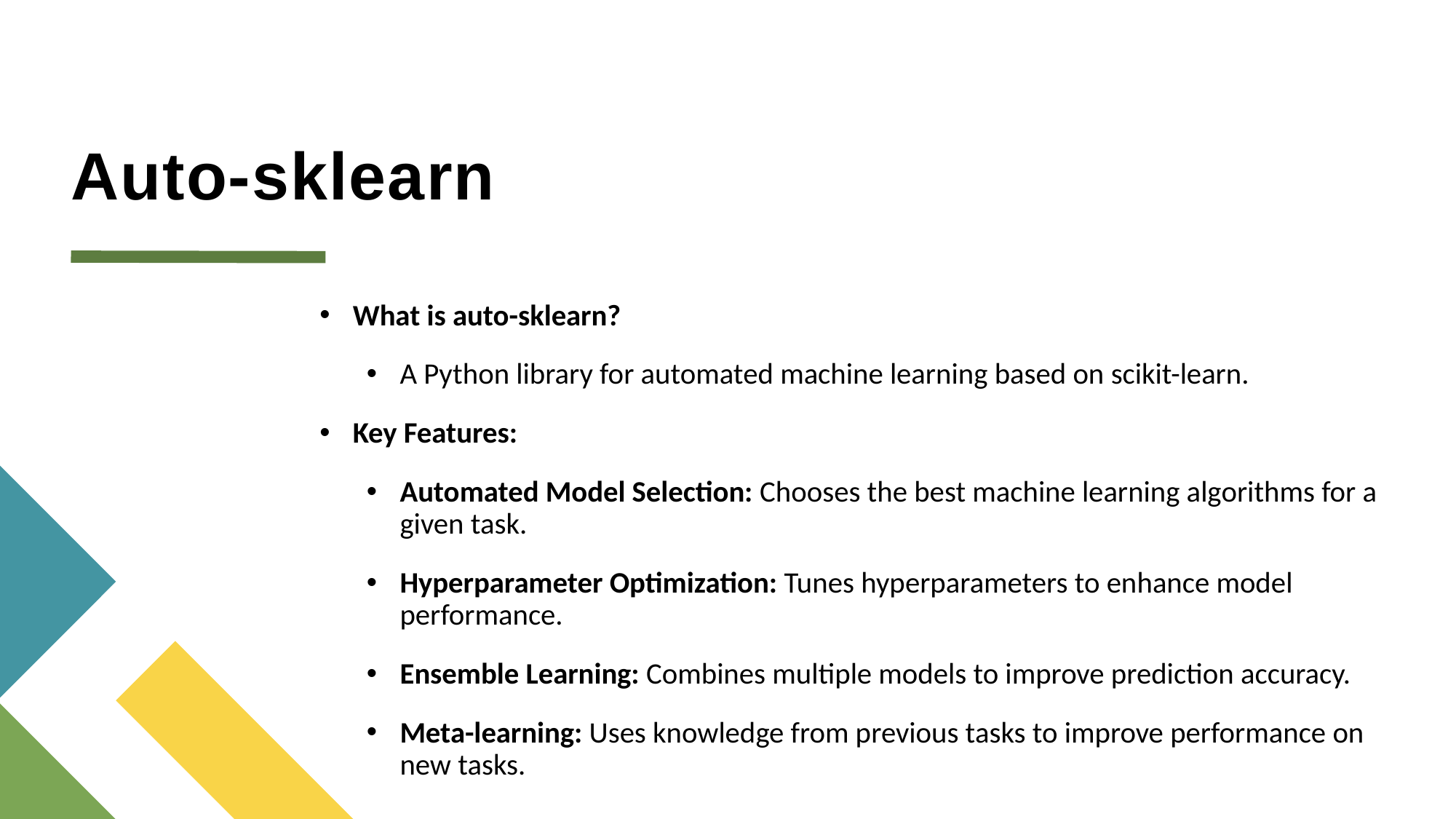

# Auto-sklearn
What is auto-sklearn?
A Python library for automated machine learning based on scikit-learn.
Key Features:
Automated Model Selection: Chooses the best machine learning algorithms for a given task.
Hyperparameter Optimization: Tunes hyperparameters to enhance model performance.
Ensemble Learning: Combines multiple models to improve prediction accuracy.
Meta-learning: Uses knowledge from previous tasks to improve performance on new tasks.